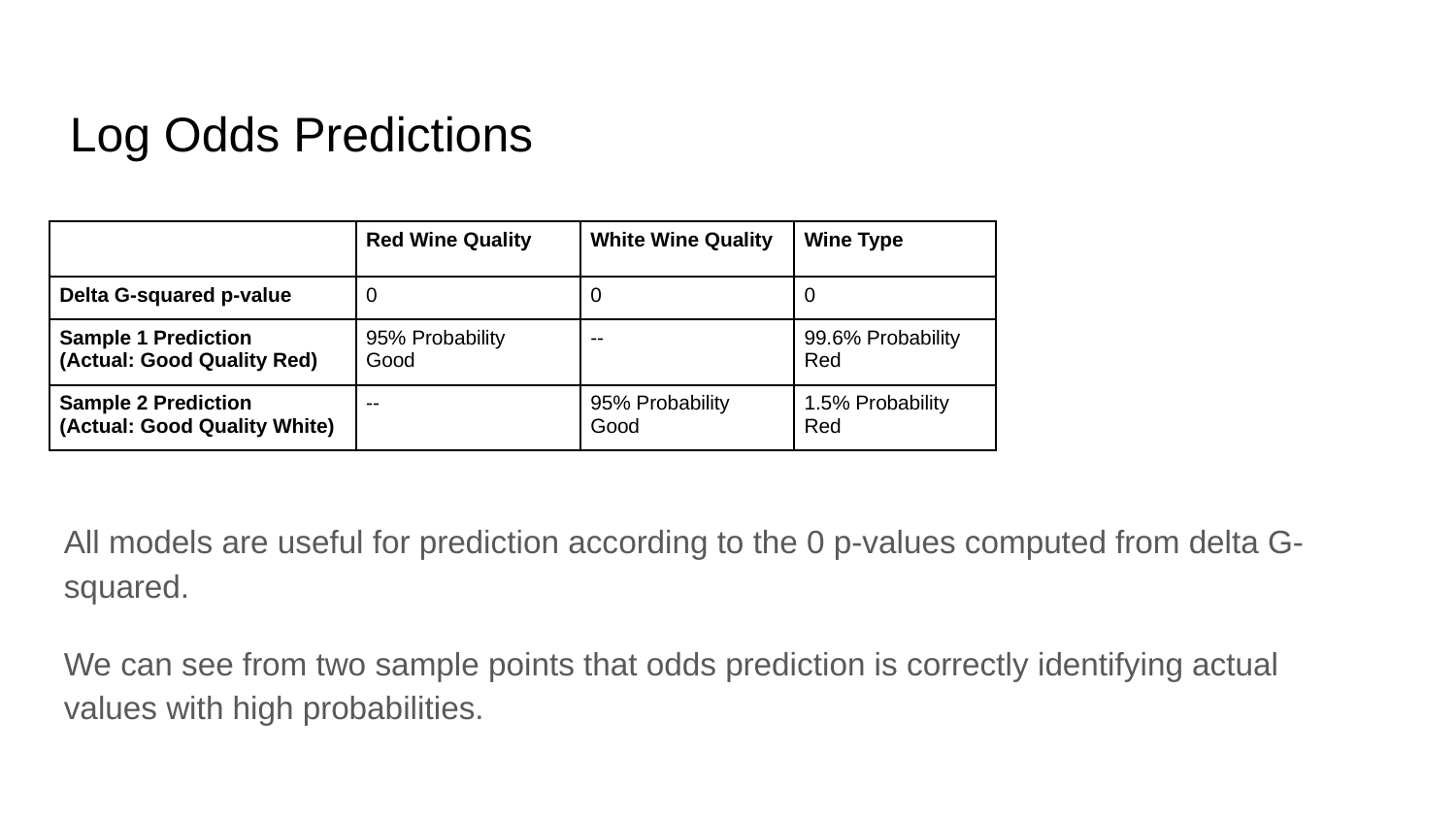

Log Odds Predictions
|  | Red Wine Quality | White Wine Quality | Wine Type |
| --- | --- | --- | --- |
| Delta G-squared p-value | 0 | 0 | 0 |
| Sample 1 Prediction (Actual: Good Quality Red) | 95% Probability Good | -- | 99.6% Probability Red |
| Sample 2 Prediction (Actual: Good Quality White) | -- | 95% Probability Good | 1.5% Probability Red |
All models are useful for prediction according to the 0 p-values computed from delta G-squared.
We can see from two sample points that odds prediction is correctly identifying actual values with high probabilities.